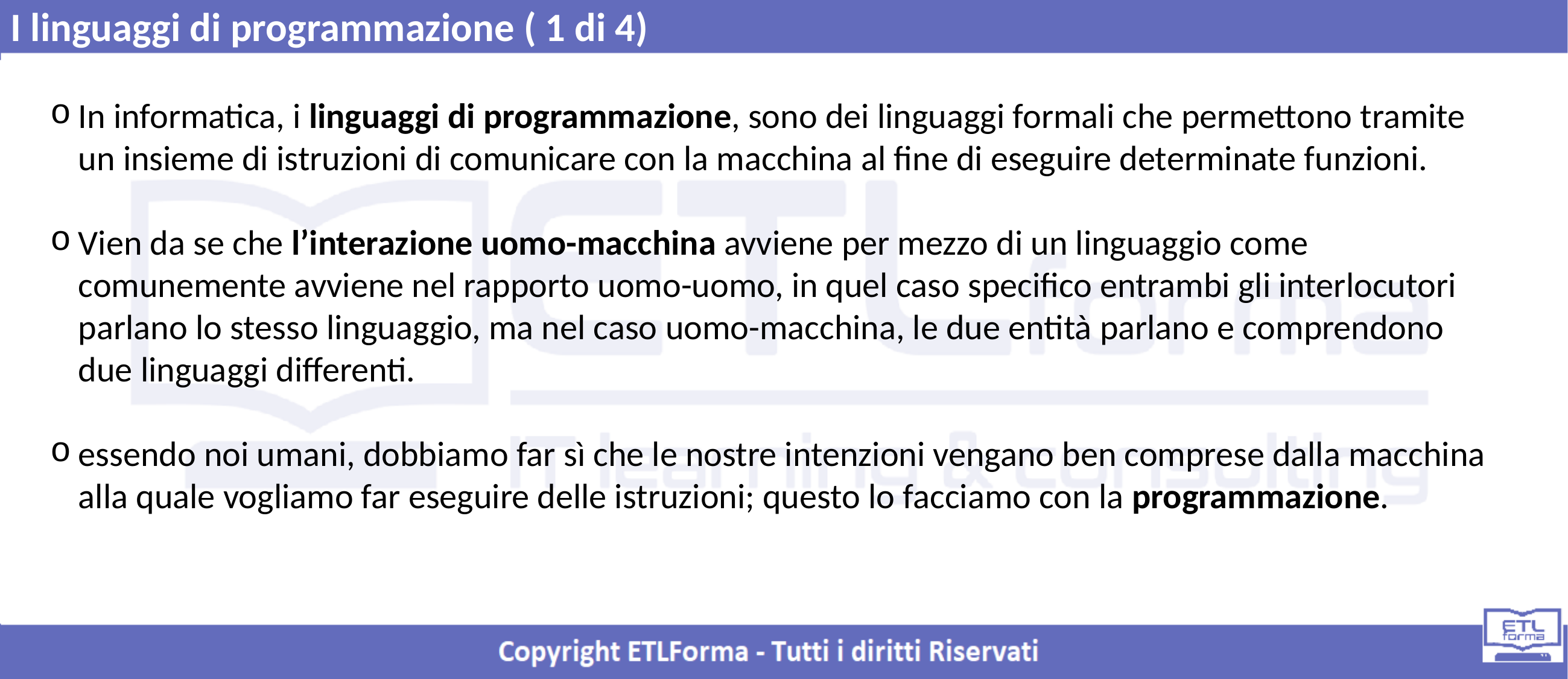

I linguaggi di programmazione ( 1 di 4)
In informatica, i linguaggi di programmazione, sono dei linguaggi formali che permettono tramite un insieme di istruzioni di comunicare con la macchina al fine di eseguire determinate funzioni.

Vien da se che l’interazione uomo-macchina avviene per mezzo di un linguaggio come comunemente avviene nel rapporto uomo-uomo, in quel caso specifico entrambi gli interlocutori parlano lo stesso linguaggio, ma nel caso uomo-macchina, le due entità parlano e comprendono due linguaggi differenti.

essendo noi umani, dobbiamo far sì che le nostre intenzioni vengano ben comprese dalla macchina alla quale vogliamo far eseguire delle istruzioni; questo lo facciamo con la programmazione.